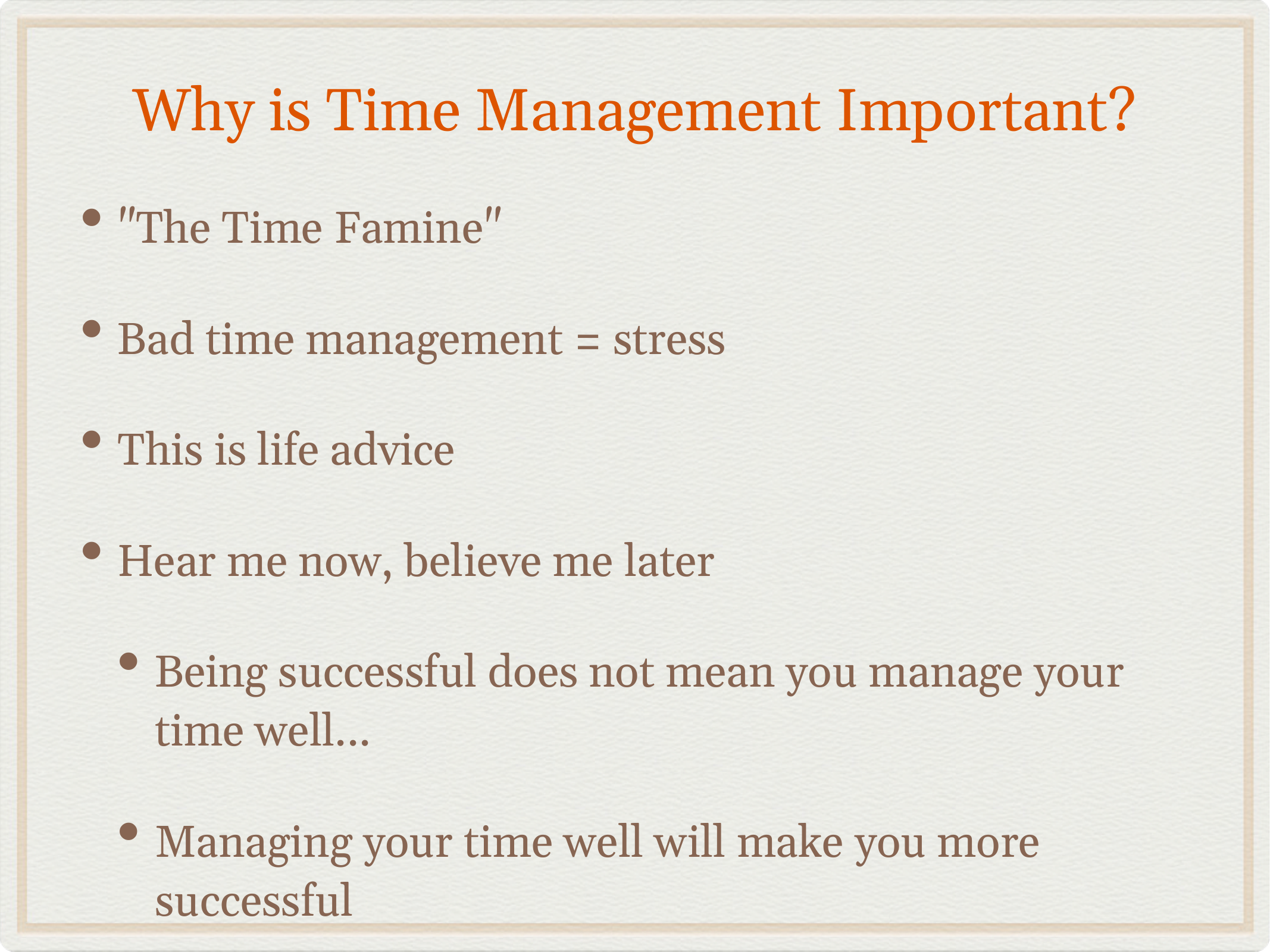

# Why is Time Management Important?
"The Time Famine"
Bad time management = stress
This is life advice
Hear me now, believe me later
Being successful does not mean you manage your time well...
Managing your time well will make you more successful